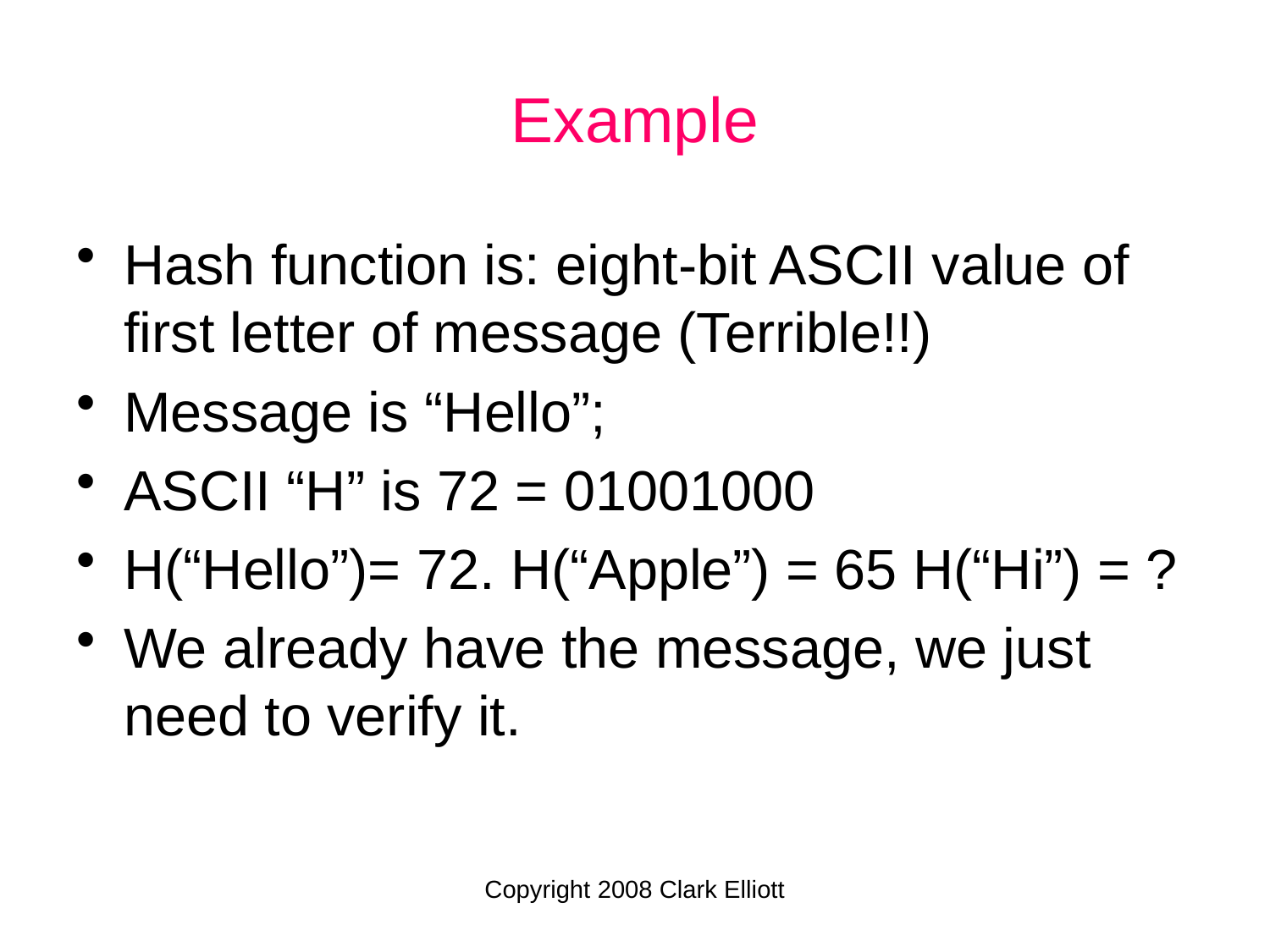

Example
Hash function is: eight-bit ASCII value of first letter of message (Terrible!!)
Message is “Hello”;
ASCII “H” is 72 = 01001000
H(“Hello”)= 72. H(“Apple”) = 65 H(“Hi”) = ?
We already have the message, we just need to verify it.
Copyright 2008 Clark Elliott